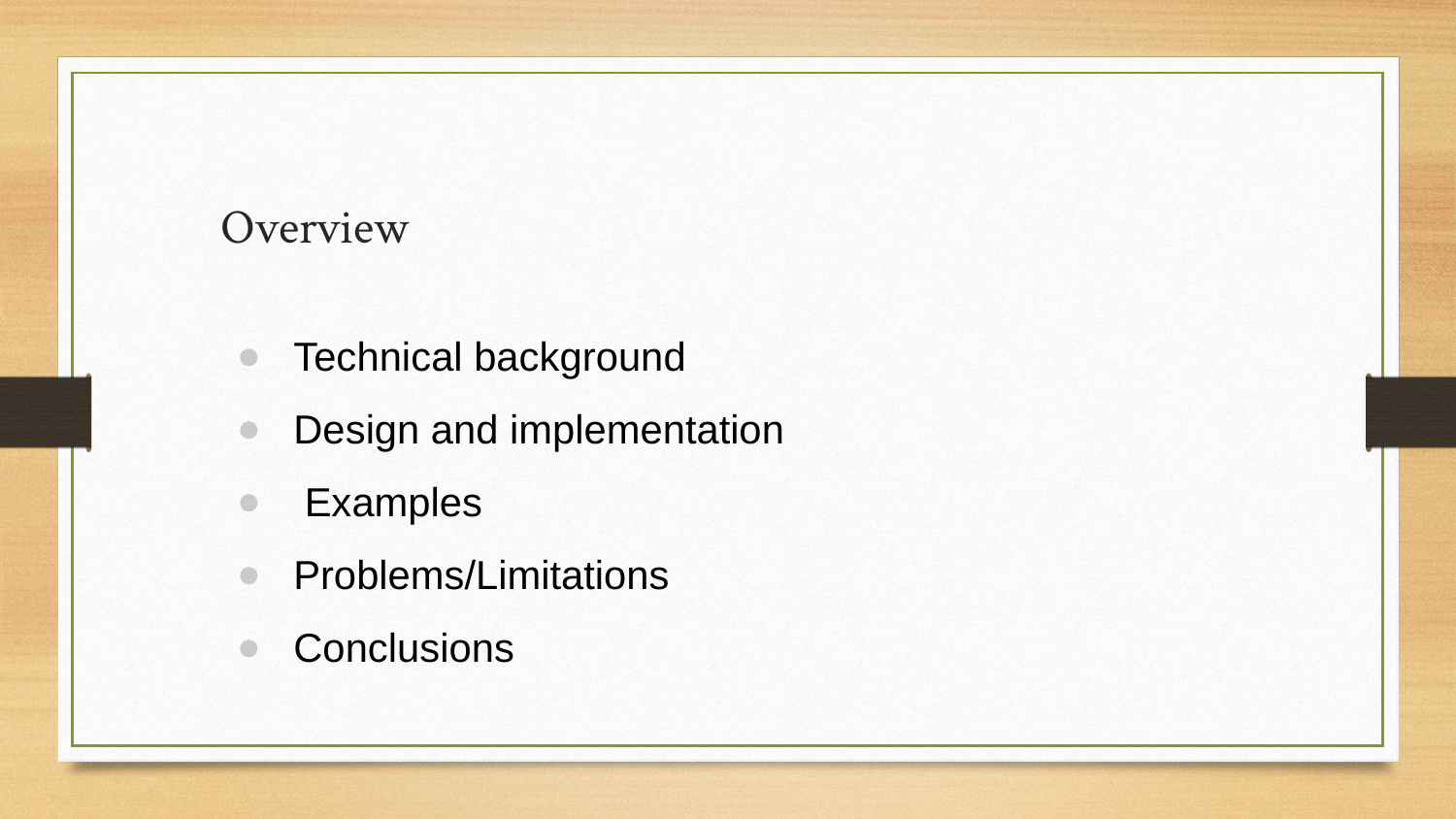

# Overview
Technical background
Design and implementation
 Examples
Problems/Limitations
Conclusions